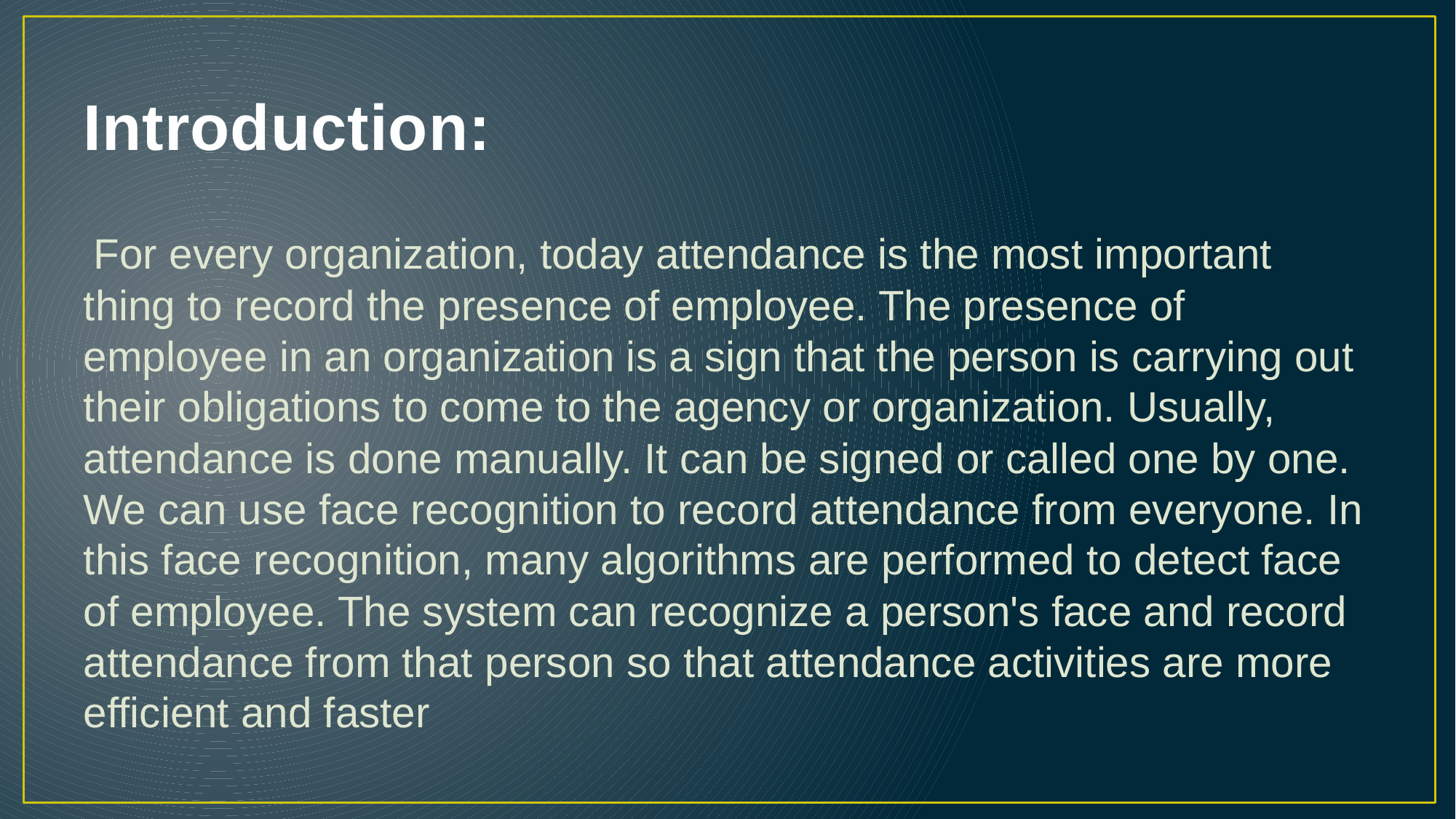

# Introduction:

 For every organization, today attendance is the most important thing to record the presence of employee. The presence of employee in an organization is a sign that the person is carrying out their obligations to come to the agency or organization. Usually, attendance is done manually. It can be signed or called one by one. We can use face recognition to record attendance from everyone. In this face recognition, many algorithms are performed to detect face of employee. The system can recognize a person's face and record attendance from that person so that attendance activities are more efficient and faster